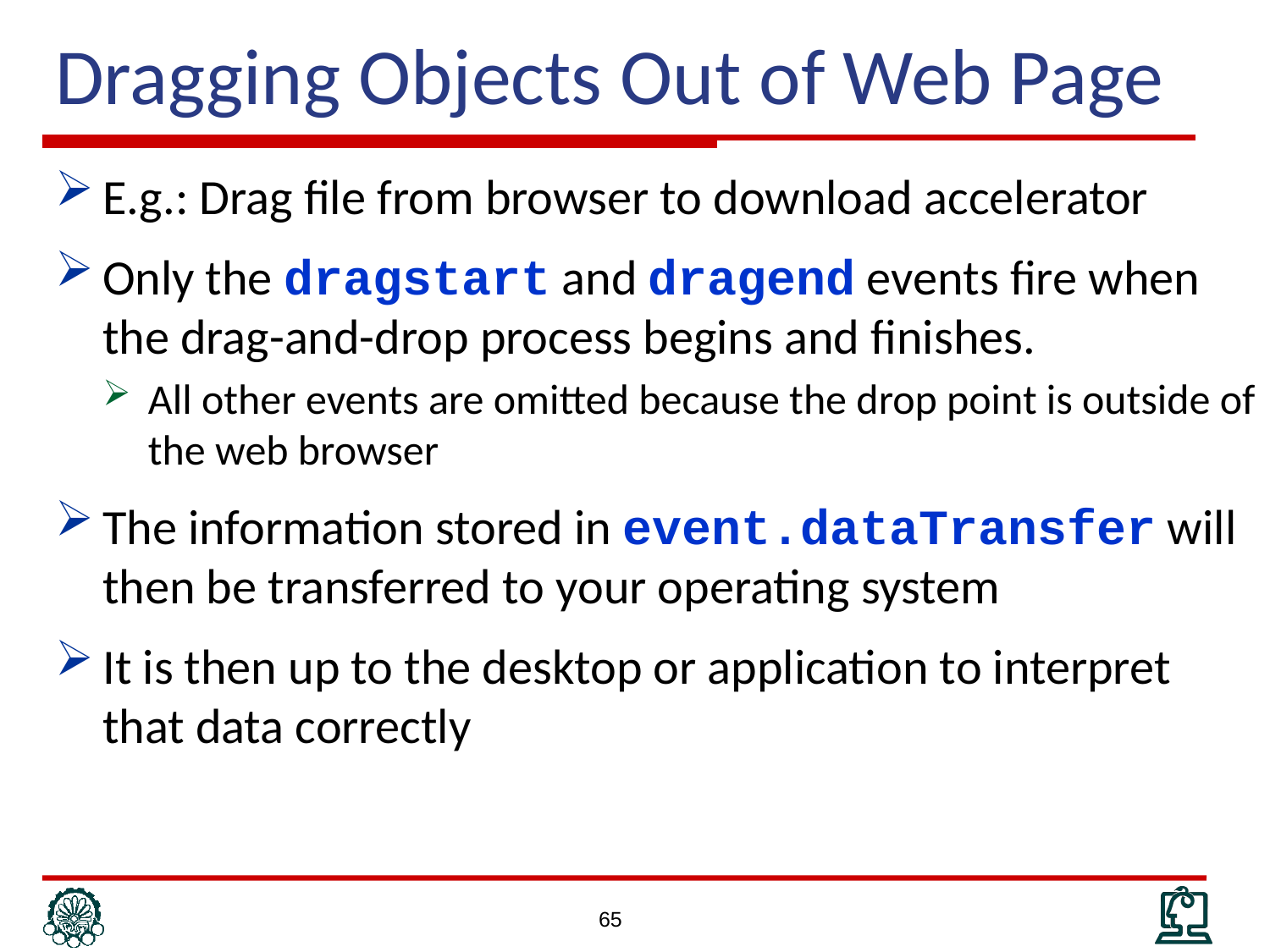

# Dragging Objects Out of Web Page
E.g.: Drag file from browser to download accelerator
Only the dragstart and dragend events fire when the drag-and-drop process begins and finishes.
All other events are omitted because the drop point is outside of the web browser
The information stored in event.dataTransfer will then be transferred to your operating system
It is then up to the desktop or application to interpret that data correctly

65